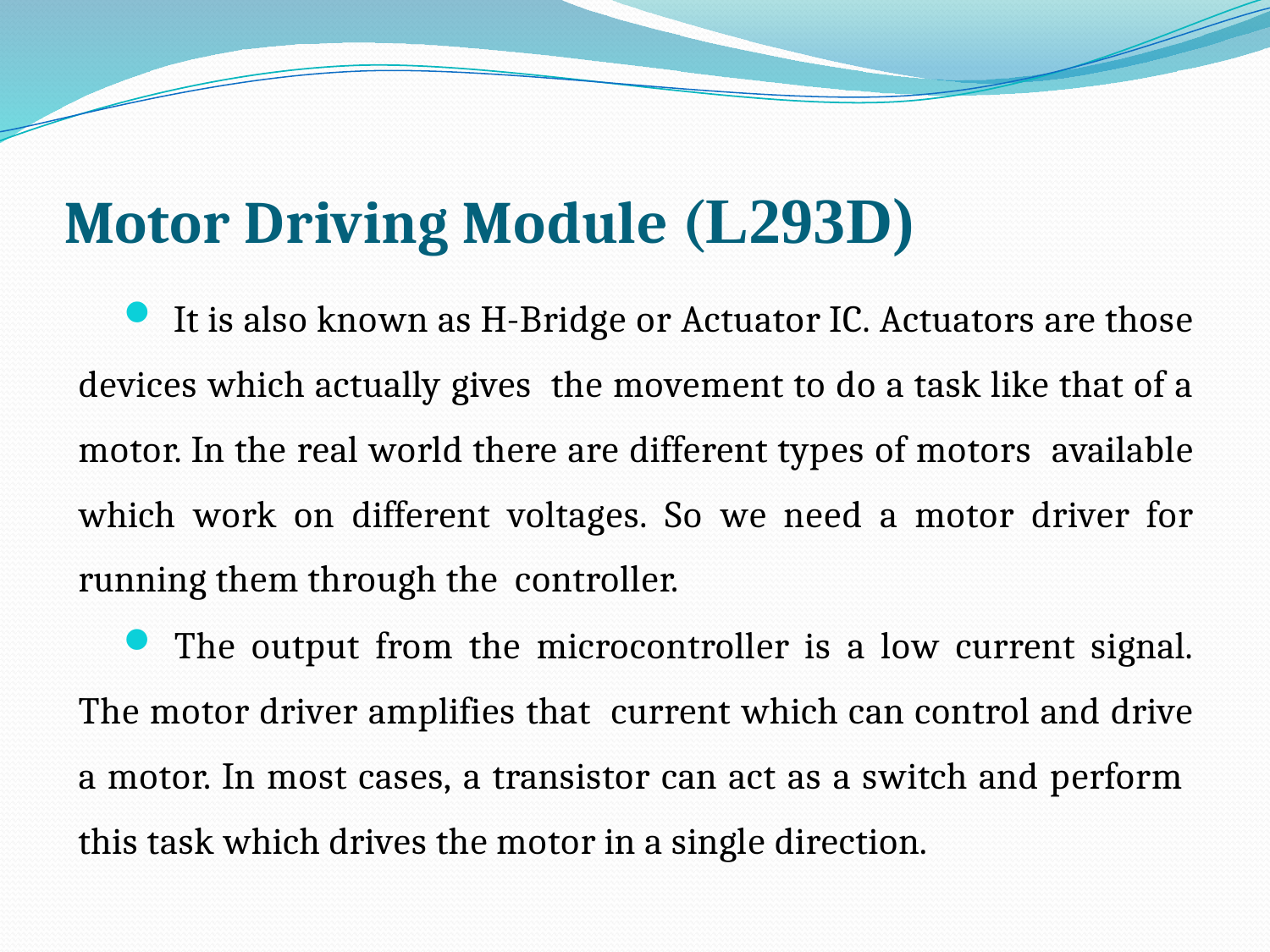

# Motor Driving Module (L293D)
It is also known as H-Bridge or Actuator IC. Actuators are those devices which actually gives  the movement to do a task like that of a motor. In the real world there are different types of motors  available which work on different voltages. So we need a motor driver for running them through the  controller.
The output from the microcontroller is a low current signal. The motor driver amplifies that  current which can control and drive a motor. In most cases, a transistor can act as a switch and perform  this task which drives the motor in a single direction.